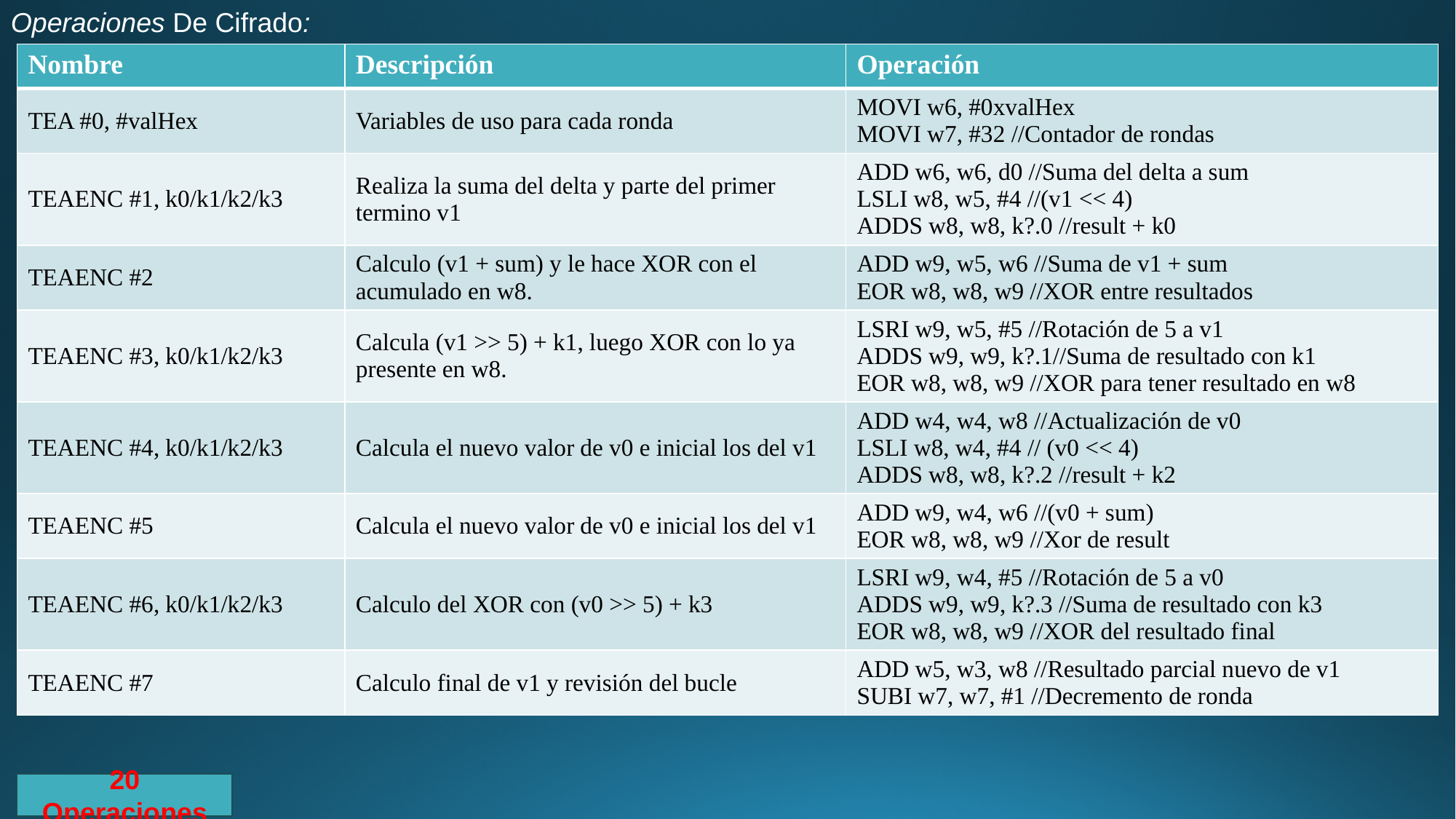

Operaciones De Cifrado:
| Nombre | Descripción | Operación |
| --- | --- | --- |
| TEA #0, #valHex | Variables de uso para cada ronda | MOVI w6, #0xvalHex MOVI w7, #32 //Contador de rondas |
| TEAENC #1, k0/k1/k2/k3 | Realiza la suma del delta y parte del primer termino v1 | ADD w6, w6, d0 //Suma del delta a sum LSLI w8, w5, #4 //(v1 << 4) ADDS w8, w8, k?.0 //result + k0 |
| TEAENC #2 | Calculo (v1 + sum) y le hace XOR con el acumulado en w8. | ADD w9, w5, w6 //Suma de v1 + sum EOR w8, w8, w9 //XOR entre resultados |
| TEAENC #3, k0/k1/k2/k3 | Calcula (v1 >> 5) + k1, luego XOR con lo ya presente en w8. | LSRI w9, w5, #5 //Rotación de 5 a v1 ADDS w9, w9, k?.1//Suma de resultado con k1 EOR w8, w8, w9 //XOR para tener resultado en w8 |
| TEAENC #4, k0/k1/k2/k3 | Calcula el nuevo valor de v0 e inicial los del v1 | ADD w4, w4, w8 //Actualización de v0 LSLI w8, w4, #4 // (v0 << 4) ADDS w8, w8, k?.2 //result + k2 |
| TEAENC #5 | Calcula el nuevo valor de v0 e inicial los del v1 | ADD w9, w4, w6 //(v0 + sum) EOR w8, w8, w9 //Xor de result |
| TEAENC #6, k0/k1/k2/k3 | Calculo del XOR con (v0 >> 5) + k3 | LSRI w9, w4, #5 //Rotación de 5 a v0 ADDS w9, w9, k?.3 //Suma de resultado con k3 EOR w8, w8, w9 //XOR del resultado final |
| TEAENC #7 | Calculo final de v1 y revisión del bucle | ADD w5, w3, w8 //Resultado parcial nuevo de v1 SUBI w7, w7, #1 //Decremento de ronda |
20 Operaciones